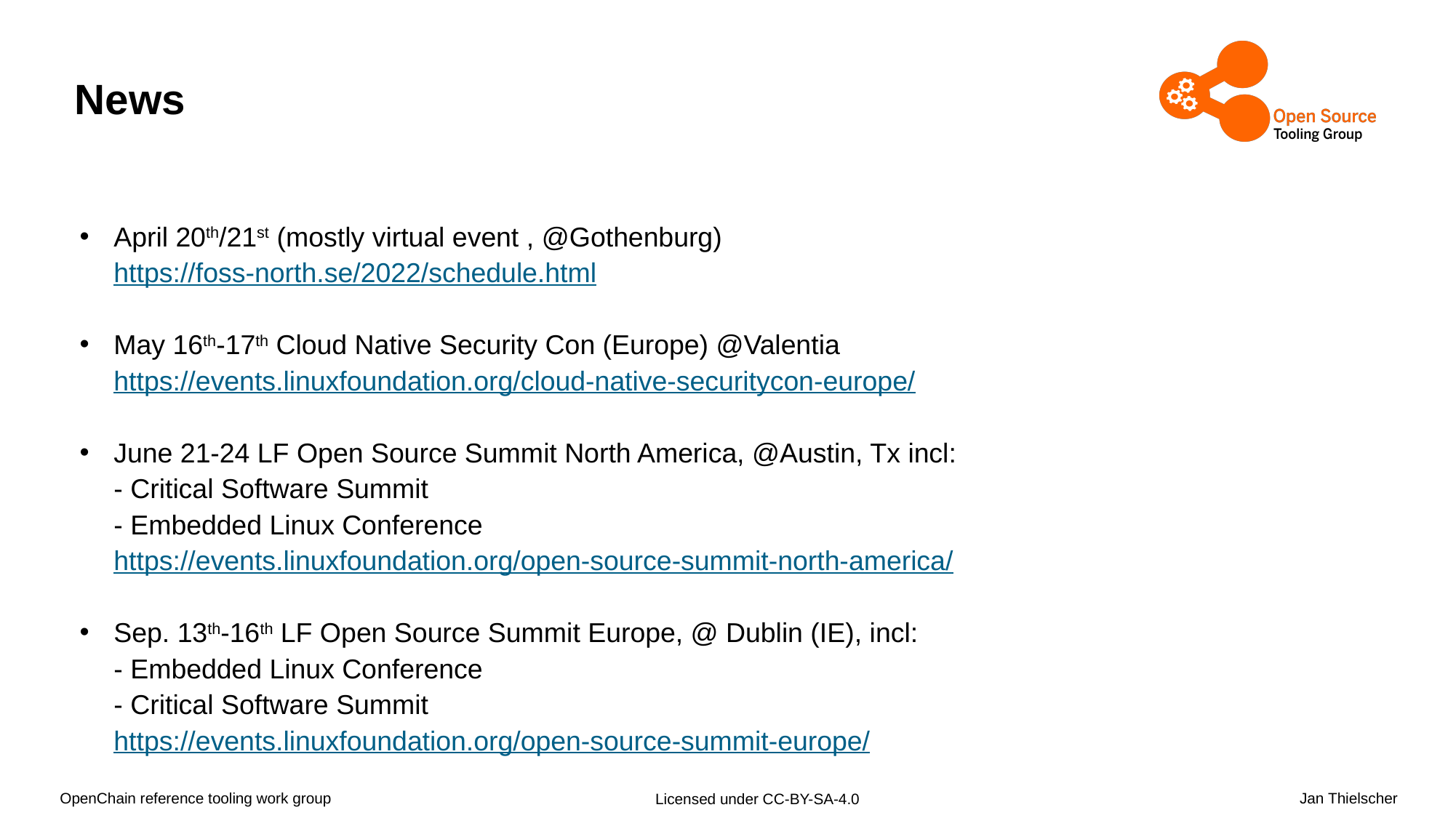

# News

April 20th/21st (mostly virtual event , @Gothenburg)
https://foss-north.se/2022/schedule.html

May 16th-17th Cloud Native Security Con (Europe) @Valentia
https://events.linuxfoundation.org/cloud-native-securitycon-europe/

June 21-24 LF Open Source Summit North America, @Austin, Tx incl:
- Critical Software Summit
- Embedded Linux Conference
https://events.linuxfoundation.org/open-source-summit-north-america/

Sep. 13th-16th LF Open Source Summit Europe, @ Dublin (IE), incl:
- Embedded Linux Conference
- Critical Software Summit
https://events.linuxfoundation.org/open-source-summit-europe/